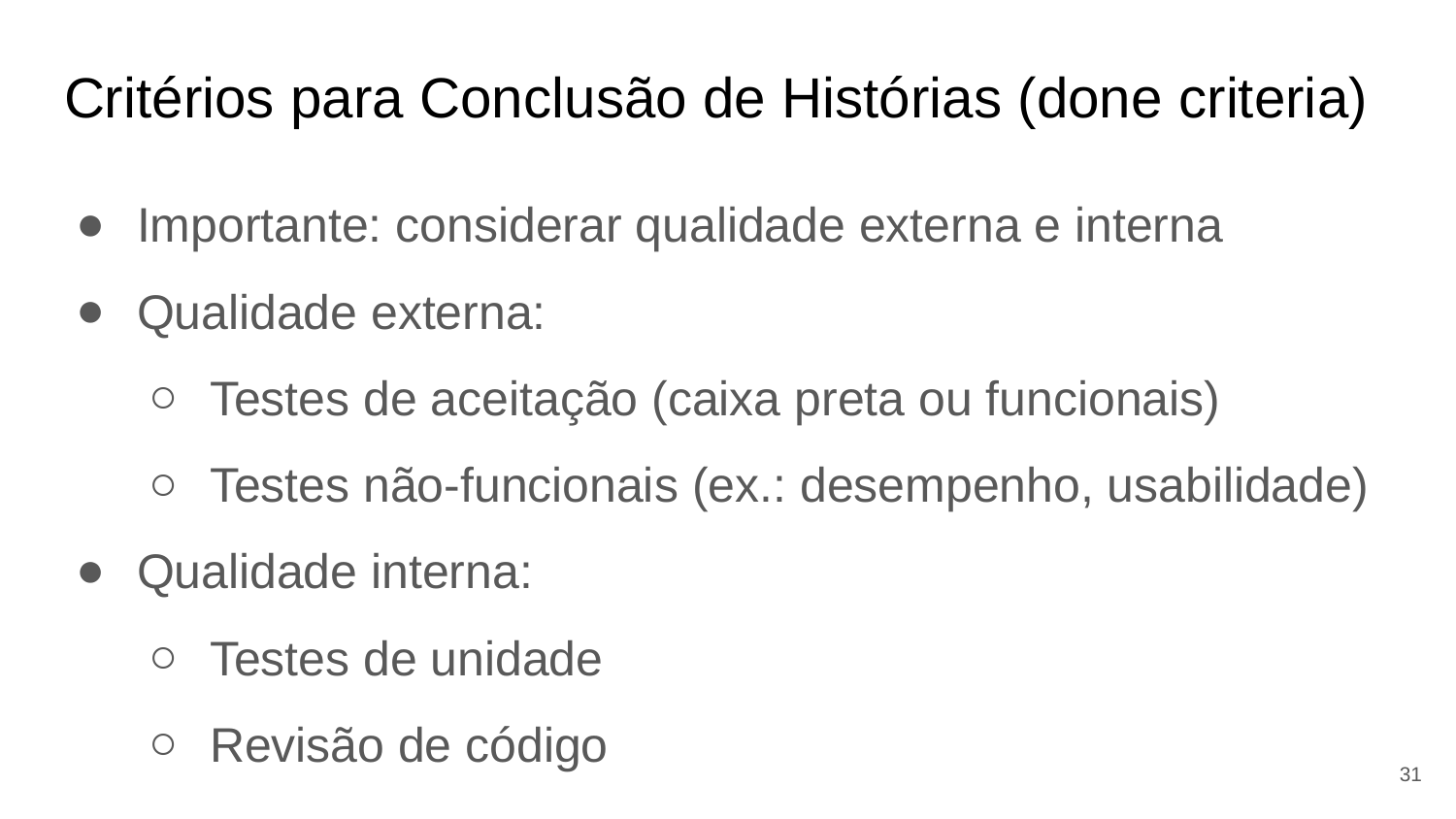

# Critérios para Conclusão de Histórias (done criteria)
Importante: considerar qualidade externa e interna
Qualidade externa:
Testes de aceitação (caixa preta ou funcionais)
Testes não-funcionais (ex.: desempenho, usabilidade)
Qualidade interna:
Testes de unidade
Revisão de código

31